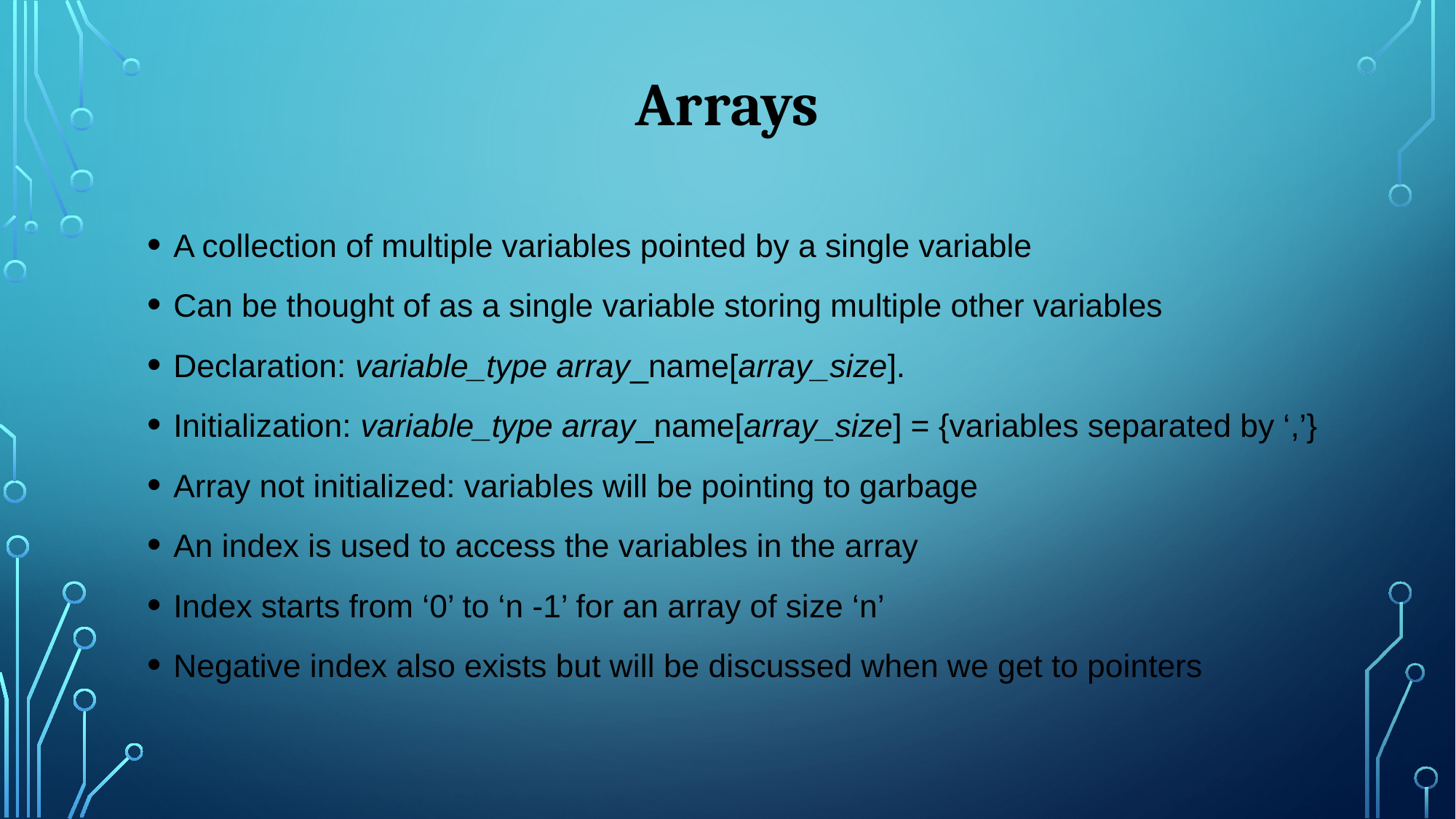

# Arrays
A collection of multiple variables pointed by a single variable
Can be thought of as a single variable storing multiple other variables
Declaration: variable_type array_name[array_size].
Initialization: variable_type array_name[array_size] = {variables separated by ‘,’}
Array not initialized: variables will be pointing to garbage
An index is used to access the variables in the array
Index starts from ‘0’ to ‘n -1’ for an array of size ‘n’
Negative index also exists but will be discussed when we get to pointers